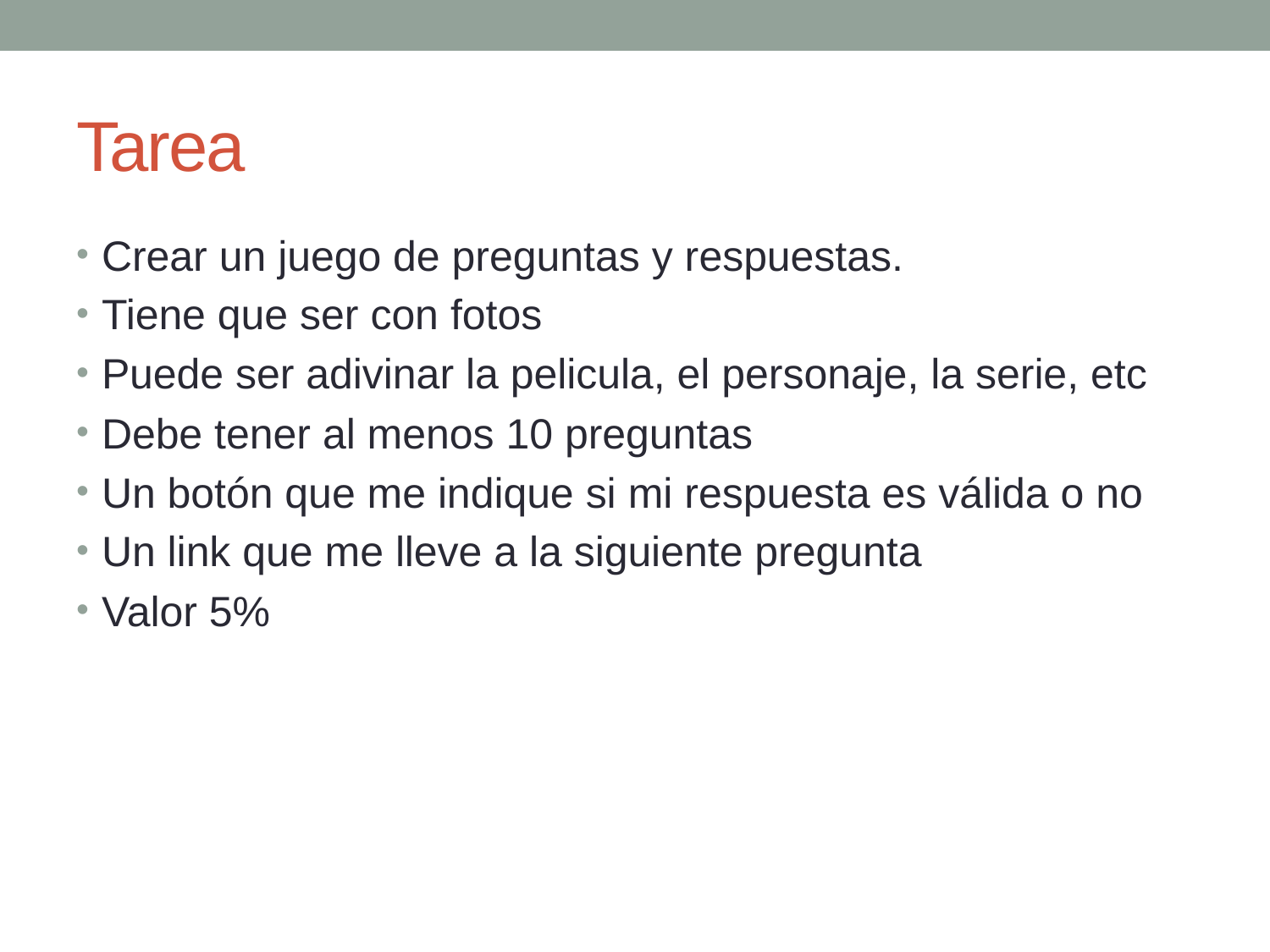

# Tarea
Crear un juego de preguntas y respuestas.
Tiene que ser con fotos
Puede ser adivinar la pelicula, el personaje, la serie, etc
Debe tener al menos 10 preguntas
Un botón que me indique si mi respuesta es válida o no
Un link que me lleve a la siguiente pregunta
Valor 5%